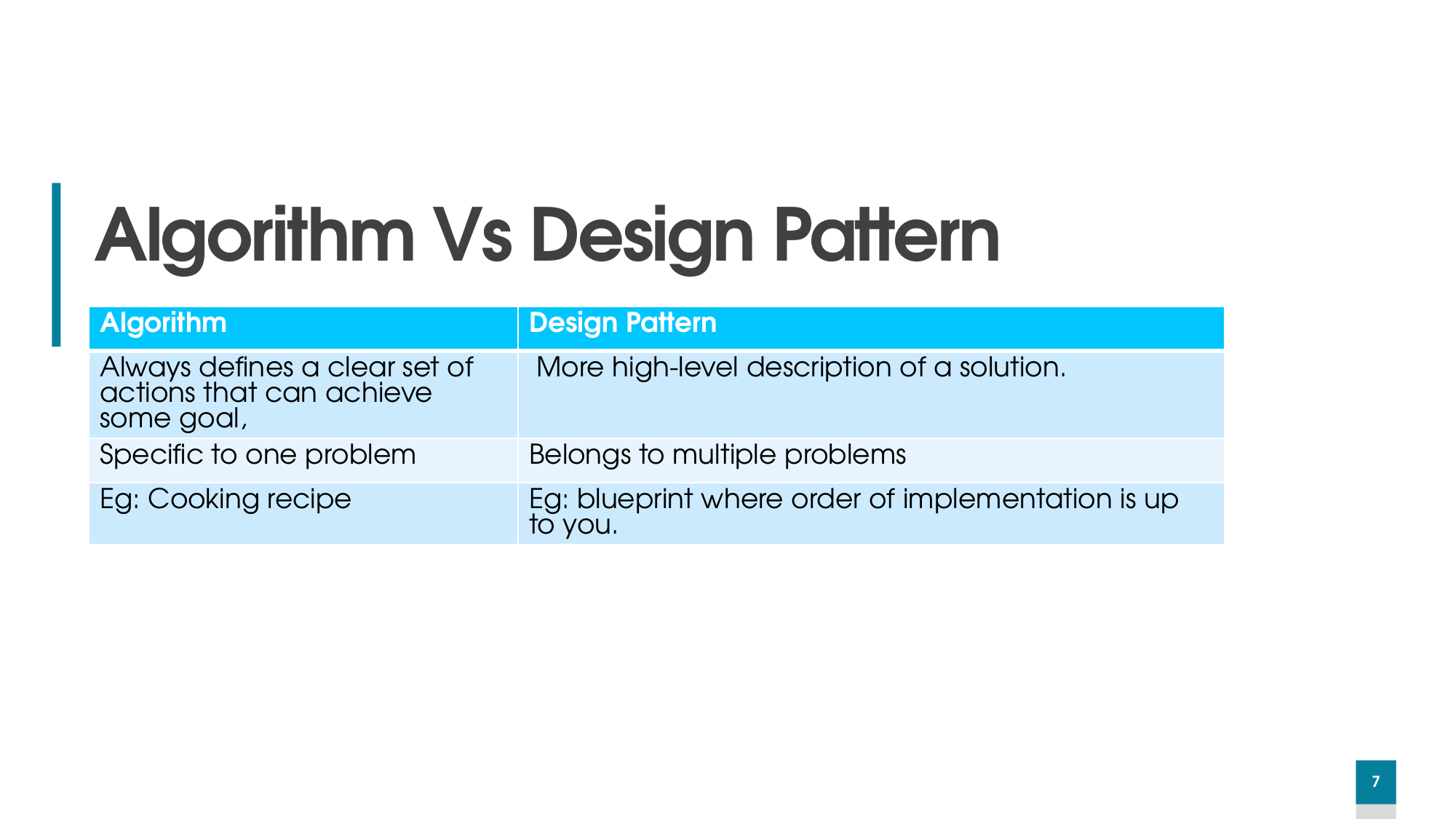

# Algorithm Vs Design Pattern
| Algorithm | Design Pattern |
| --- | --- |
| Always defines a clear set of actions that can achieve some goal, | More high-level description of a solution. |
| Specific to one problem | Belongs to multiple problems |
| Eg: Cooking recipe | Eg: blueprint where order of implementation is up to you. |